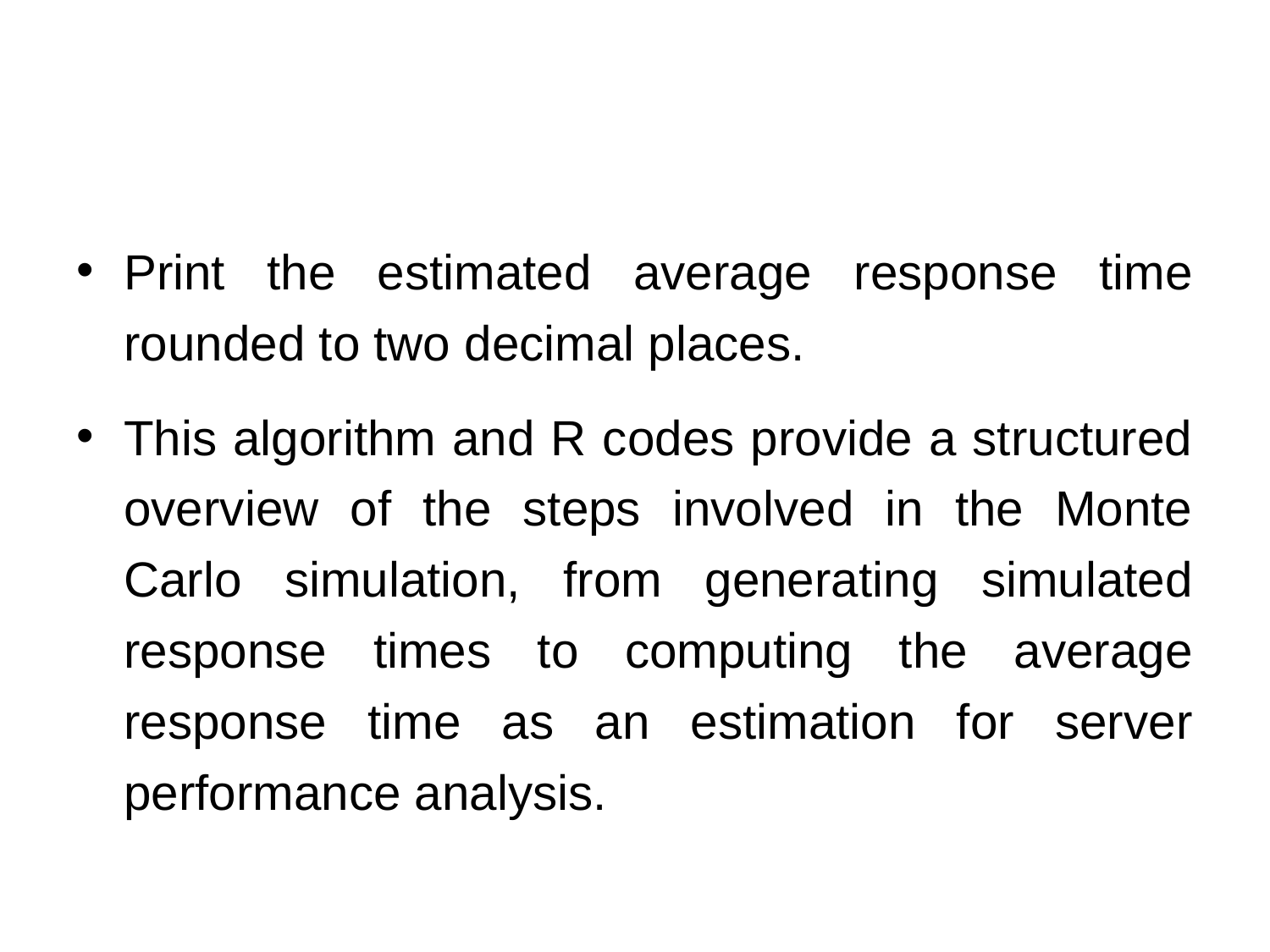

Print the estimated average response time rounded to two decimal places.
This algorithm and R codes provide a structured overview of the steps involved in the Monte Carlo simulation, from generating simulated response times to computing the average response time as an estimation for server performance analysis.